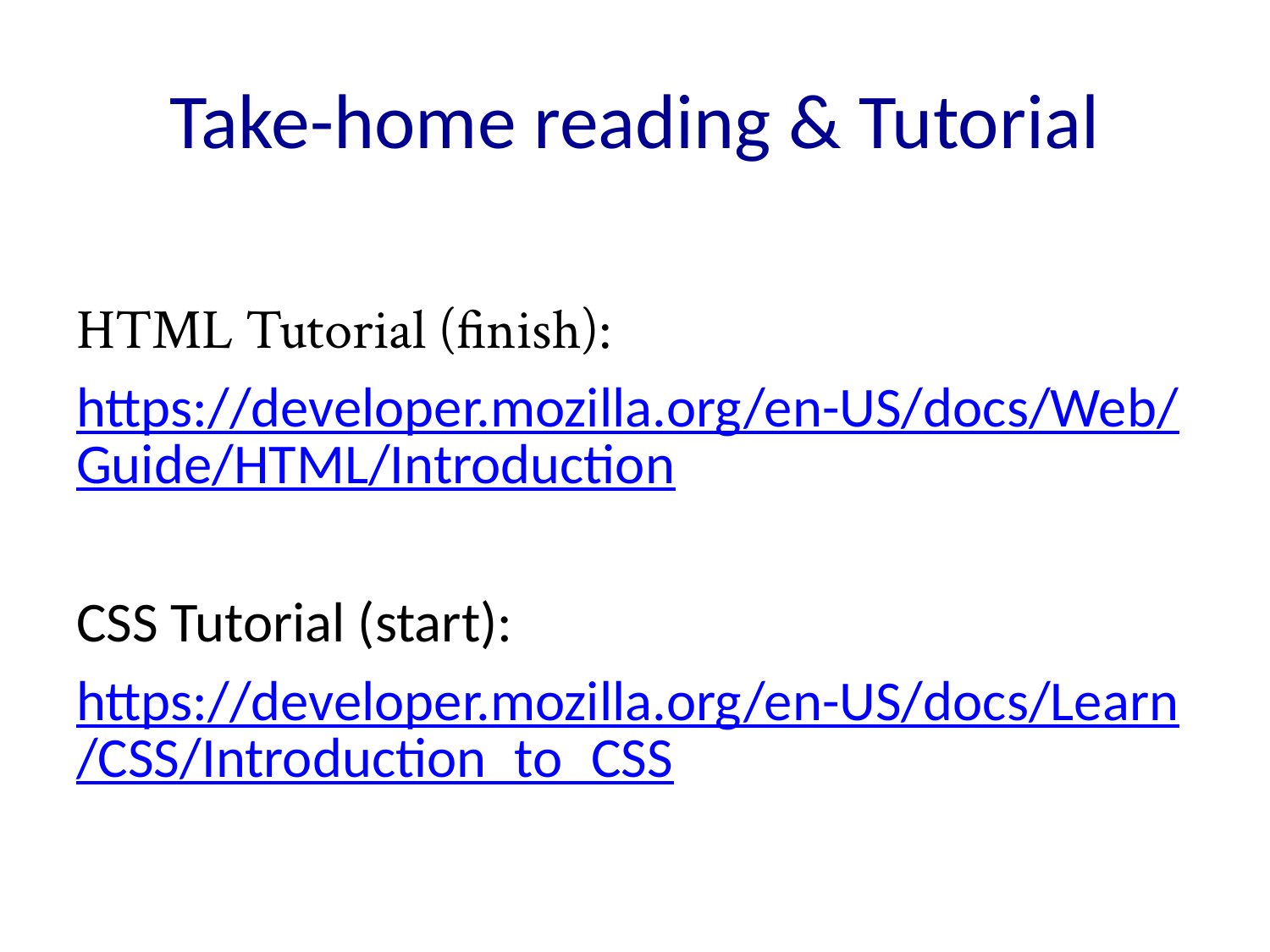

# Take-home reading & Tutorial

HTML Tutorial (finish):
https://developer.mozilla.org/en-US/docs/Web/Guide/HTML/Introduction

CSS Tutorial (start):
https://developer.mozilla.org/en-US/docs/Learn/CSS/Introduction_to_CSS